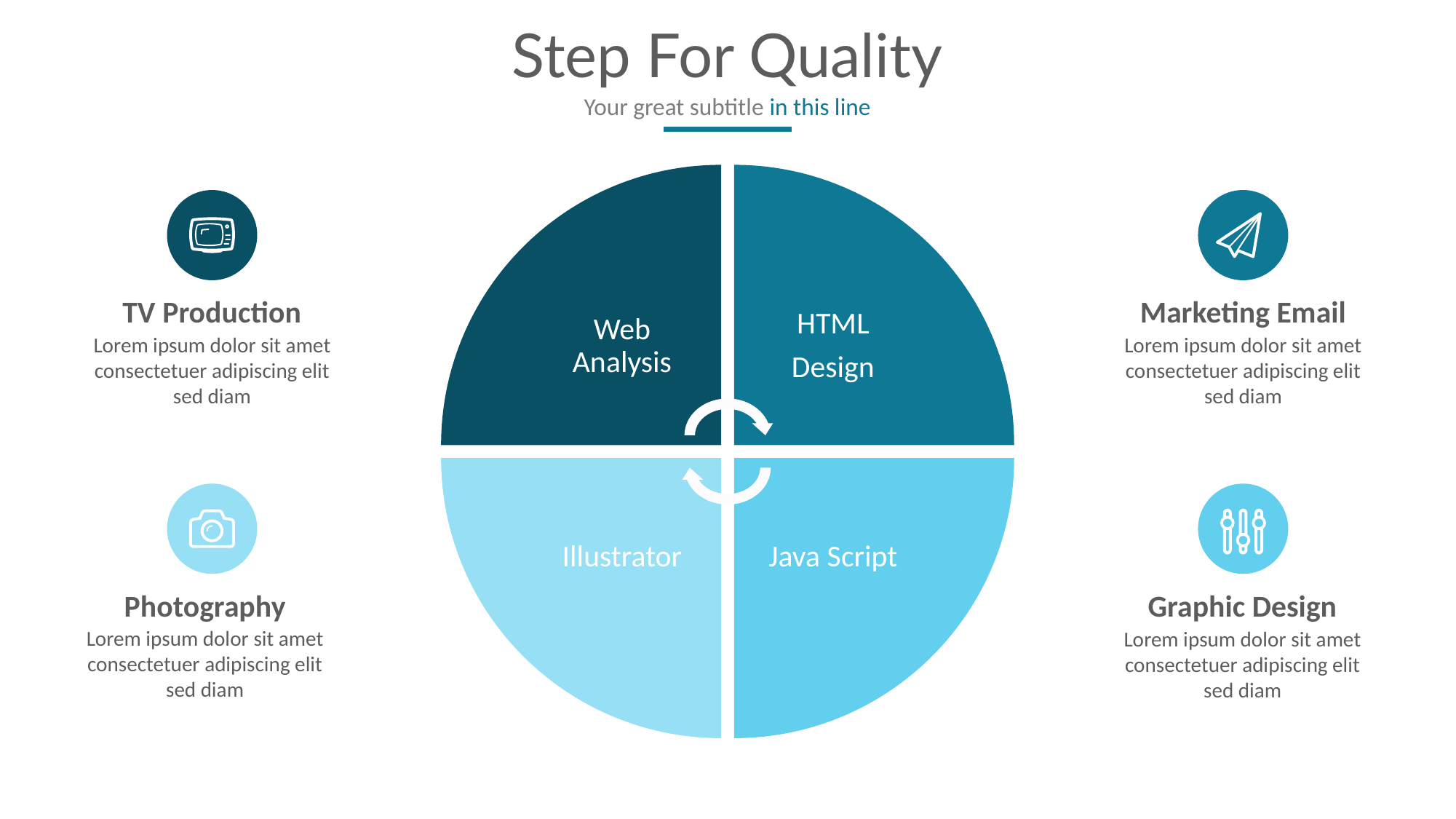

# Step For Quality
Your great subtitle in this line
Web Analysis
HTML
Design

Java Script
Illustrator

TV Production
Lorem ipsum dolor sit amet
consectetuer adipiscing elit
 sed diam
Marketing Email
Lorem ipsum dolor sit amet
consectetuer adipiscing elit
 sed diam

Photography
Lorem ipsum dolor sit amet
consectetuer adipiscing elit
 sed diam
Graphic Design
Lorem ipsum dolor sit amet
consectetuer adipiscing elit
 sed diam